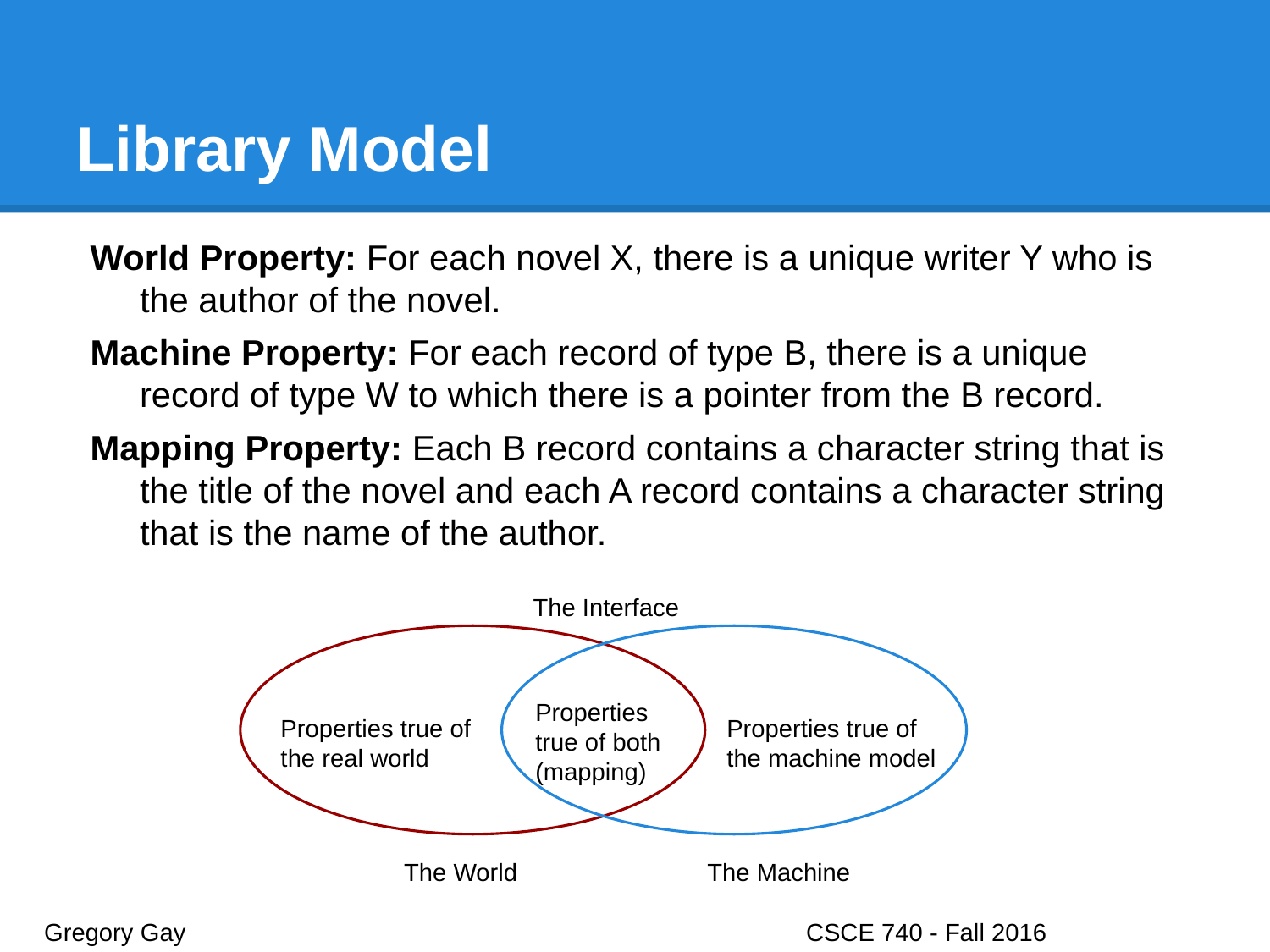

# Library Model
World Property: For each novel X, there is a unique writer Y who is the author of the novel.
Machine Property: For each record of type B, there is a unique record of type W to which there is a pointer from the B record.
Mapping Property: Each B record contains a character string that is the title of the novel and each A record contains a character string that is the name of the author.

The Interface

Properties true of both (mapping)
Properties true of the real world
Properties true of the machine model
The World
The Machine
Gregory Gay					CSCE 740 - Fall 2016								27